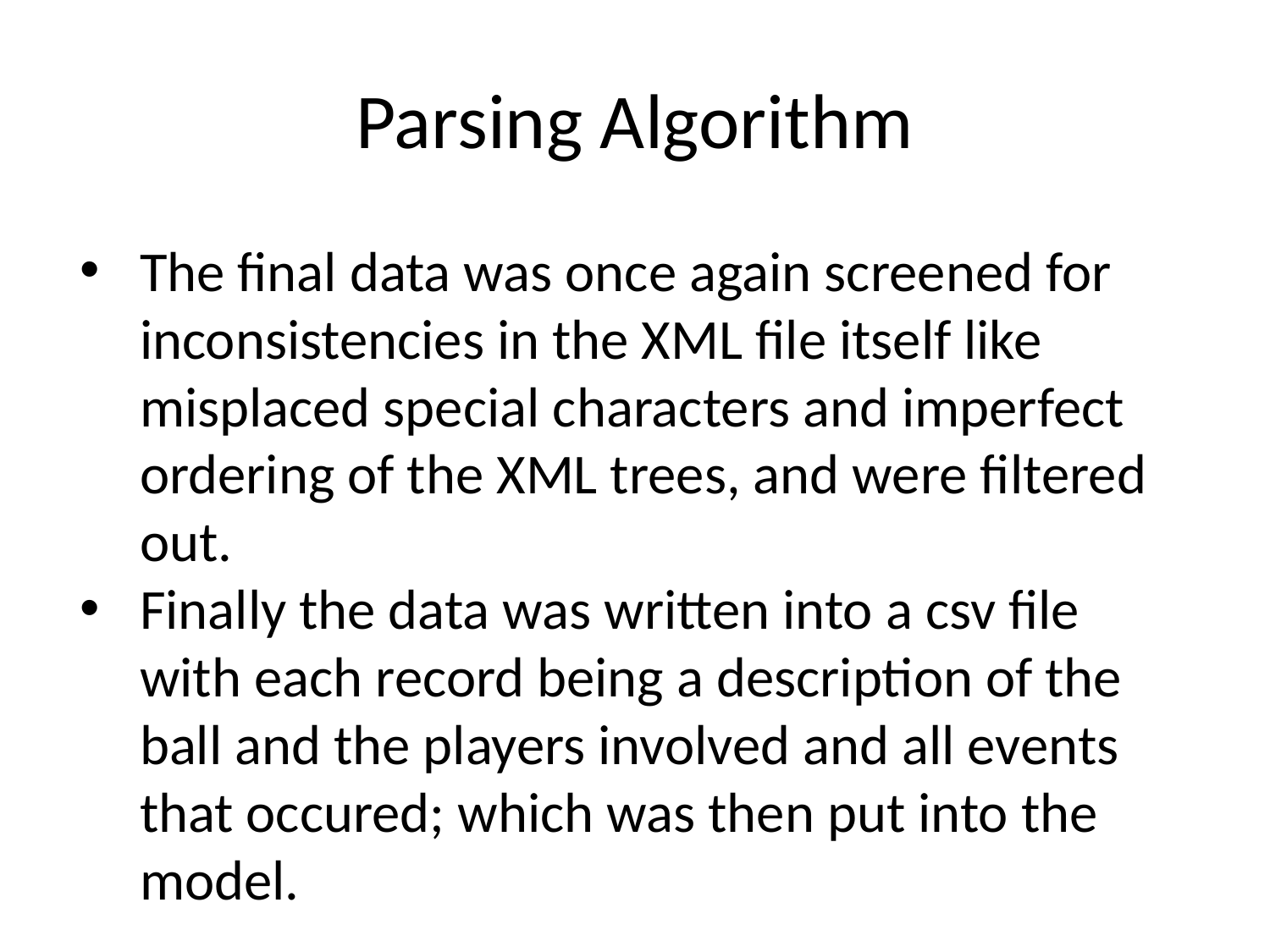

# Parsing Algorithm
The final data was once again screened for inconsistencies in the XML file itself like misplaced special characters and imperfect ordering of the XML trees, and were filtered out.
Finally the data was written into a csv file with each record being a description of the ball and the players involved and all events that occured; which was then put into the model.